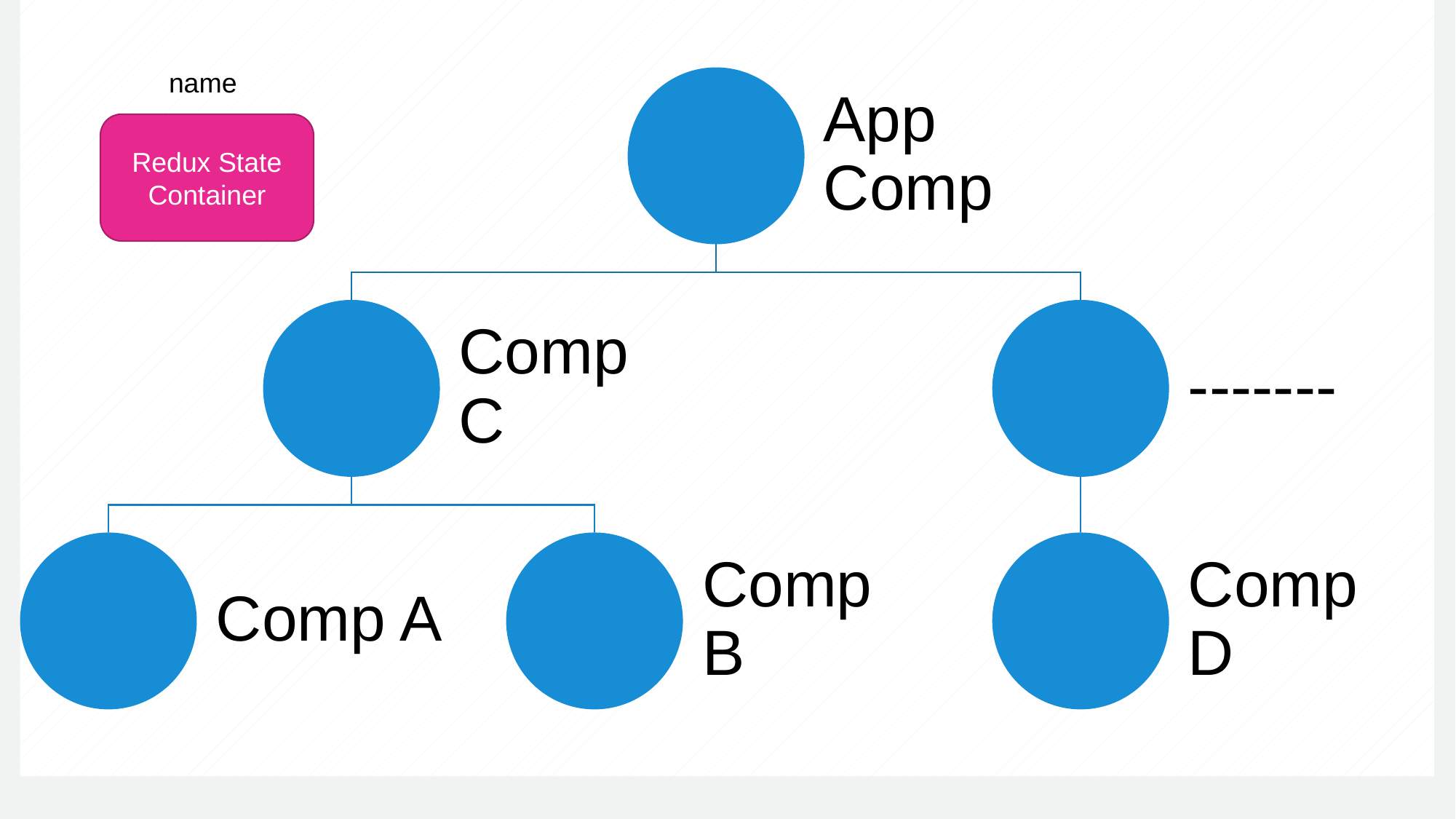

App Comp
Comp C
Comp A
Comp B
-------
Comp D
name
Redux State Container